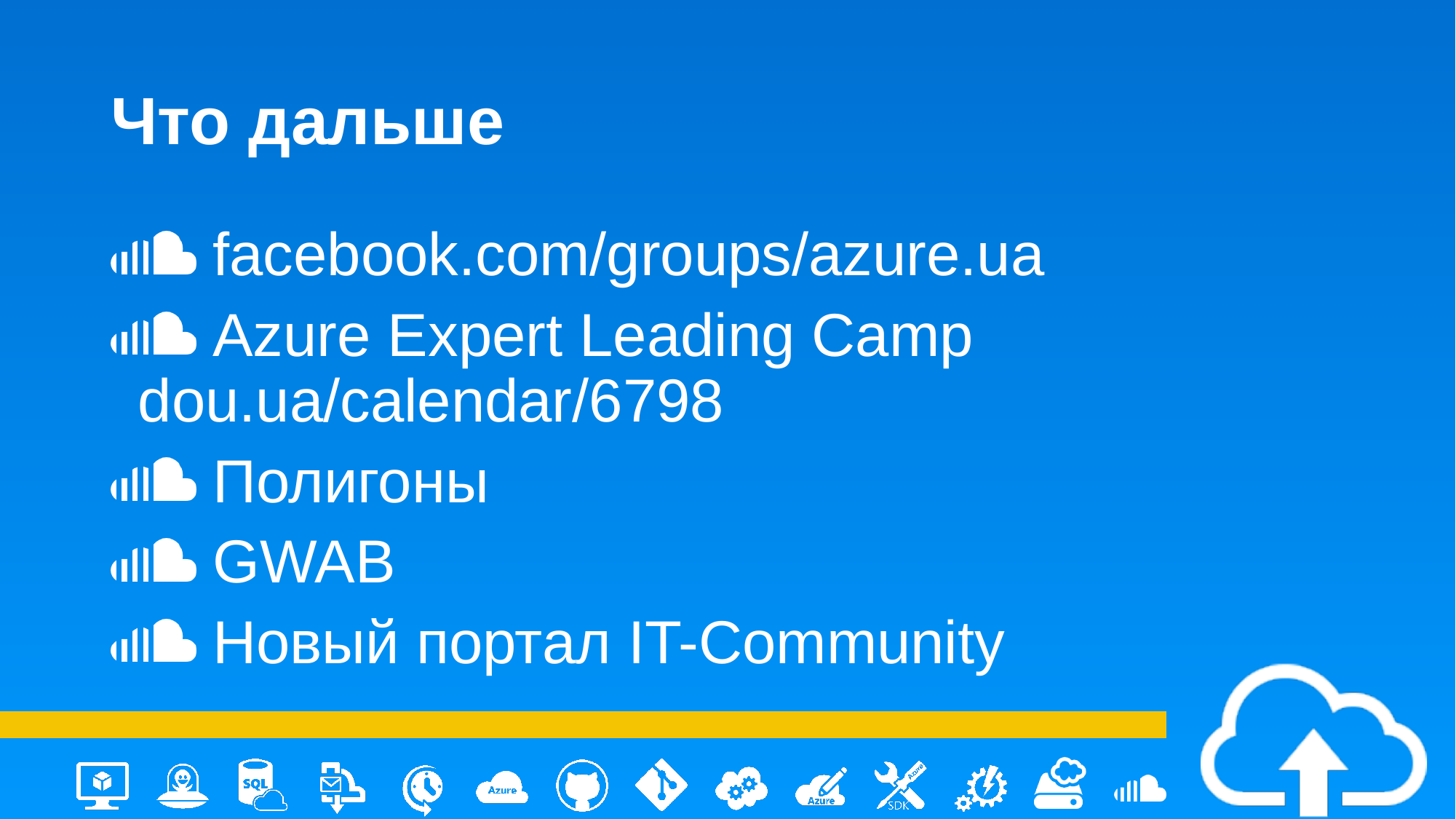

# Что дальше
 facebook.com/groups/azure.ua
 Azure Expert Leading Camp dou.ua/calendar/6798
 Полигоны
 GWAB
 Новый портал IT-Community